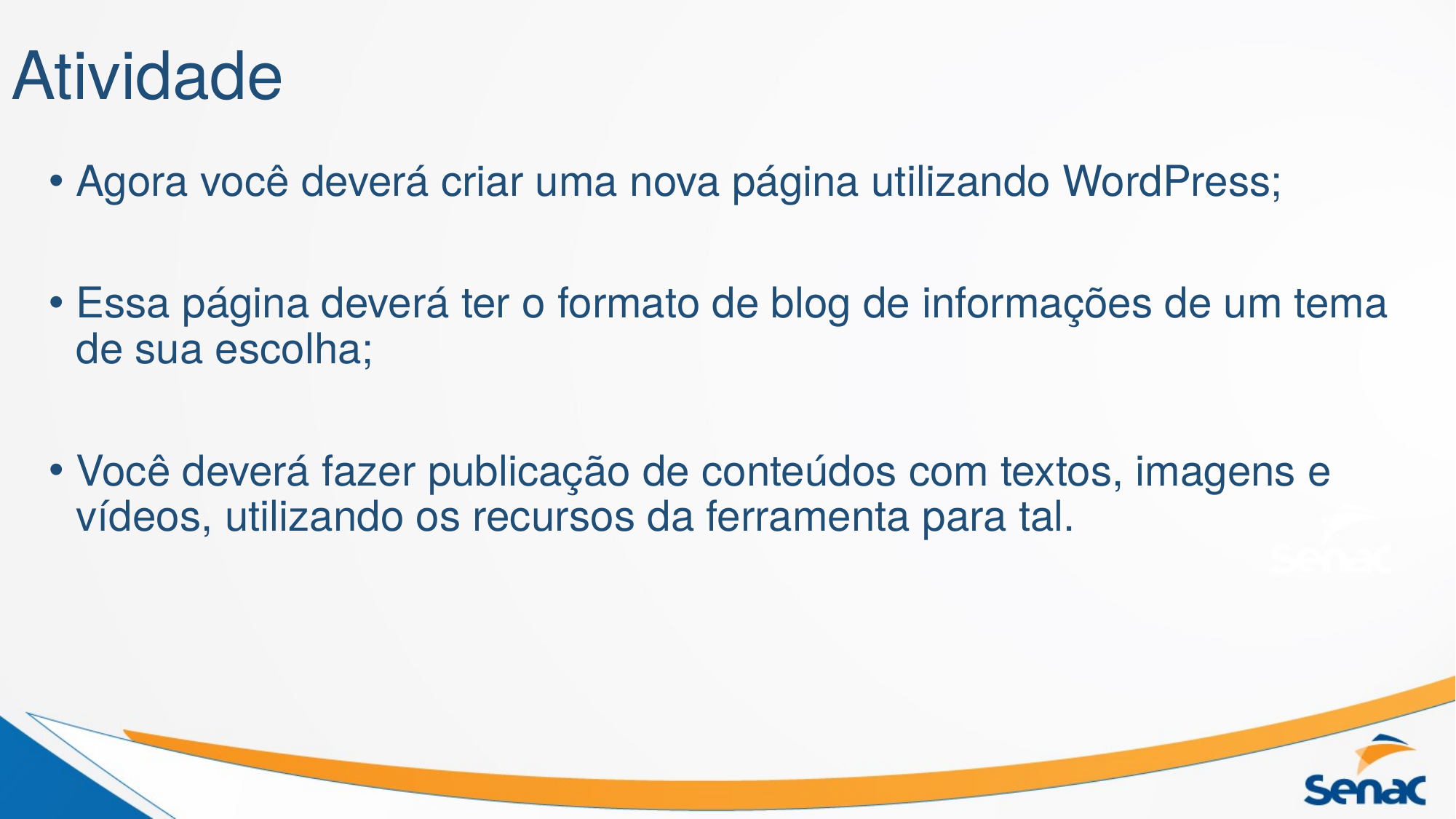

# Atividade
Agora você deverá criar uma nova página utilizando WordPress;

Essa página deverá ter o formato de blog de informações de um tema de sua escolha;

Você deverá fazer publicação de conteúdos com textos, imagens e vídeos, utilizando os recursos da ferramenta para tal.